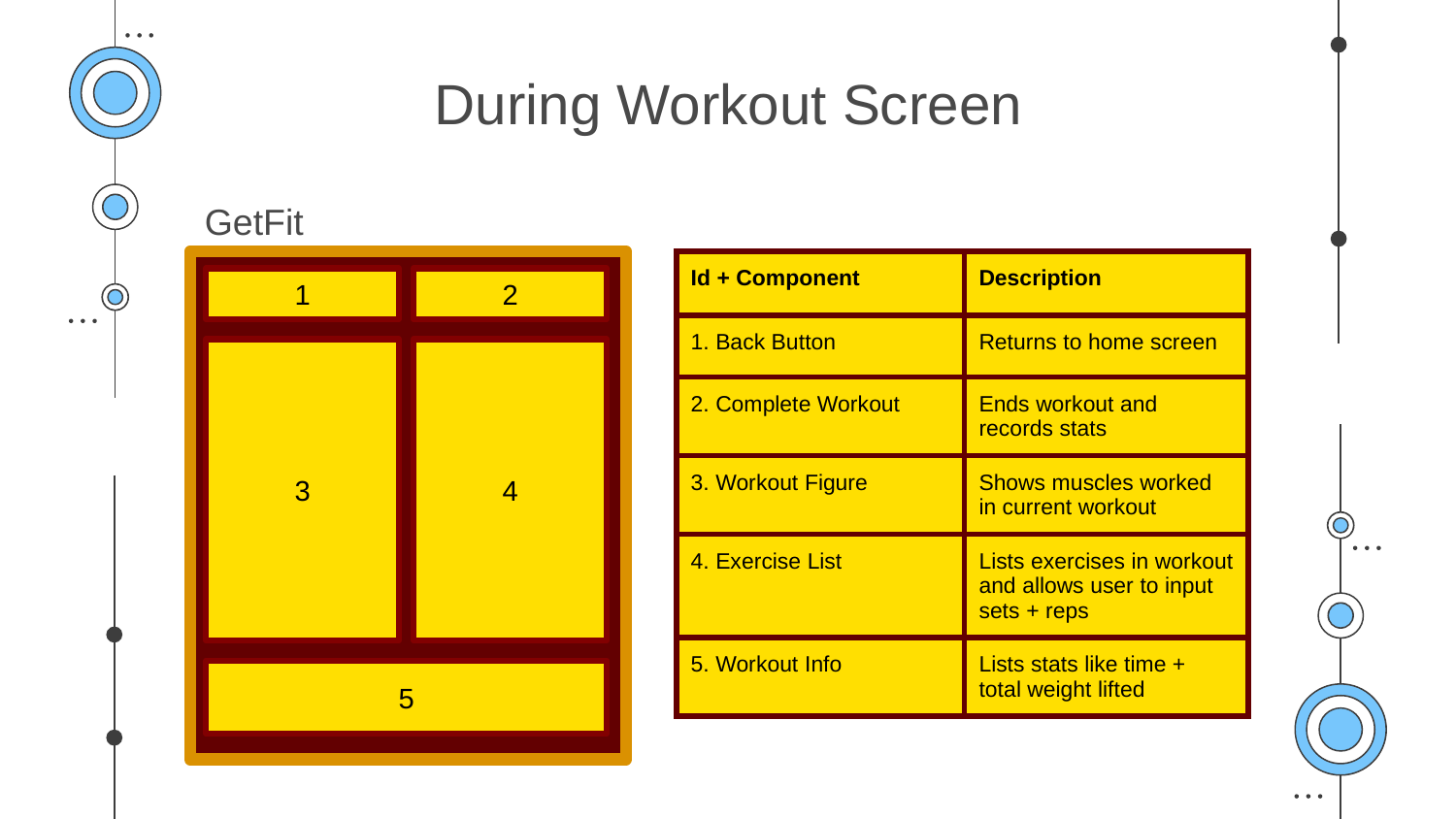

# During Workout Screen
GetFit
| Id + Component | Description |
| --- | --- |
| 1. Back Button | Returns to home screen |
| 2. Complete Workout | Ends workout and records stats |
| 3. Workout Figure | Shows muscles worked in current workout |
| 4. Exercise List | Lists exercises in workout and allows user to input sets + reps |
| 5. Workout Info | Lists stats like time + total weight lifted |

1
2
3
4
5